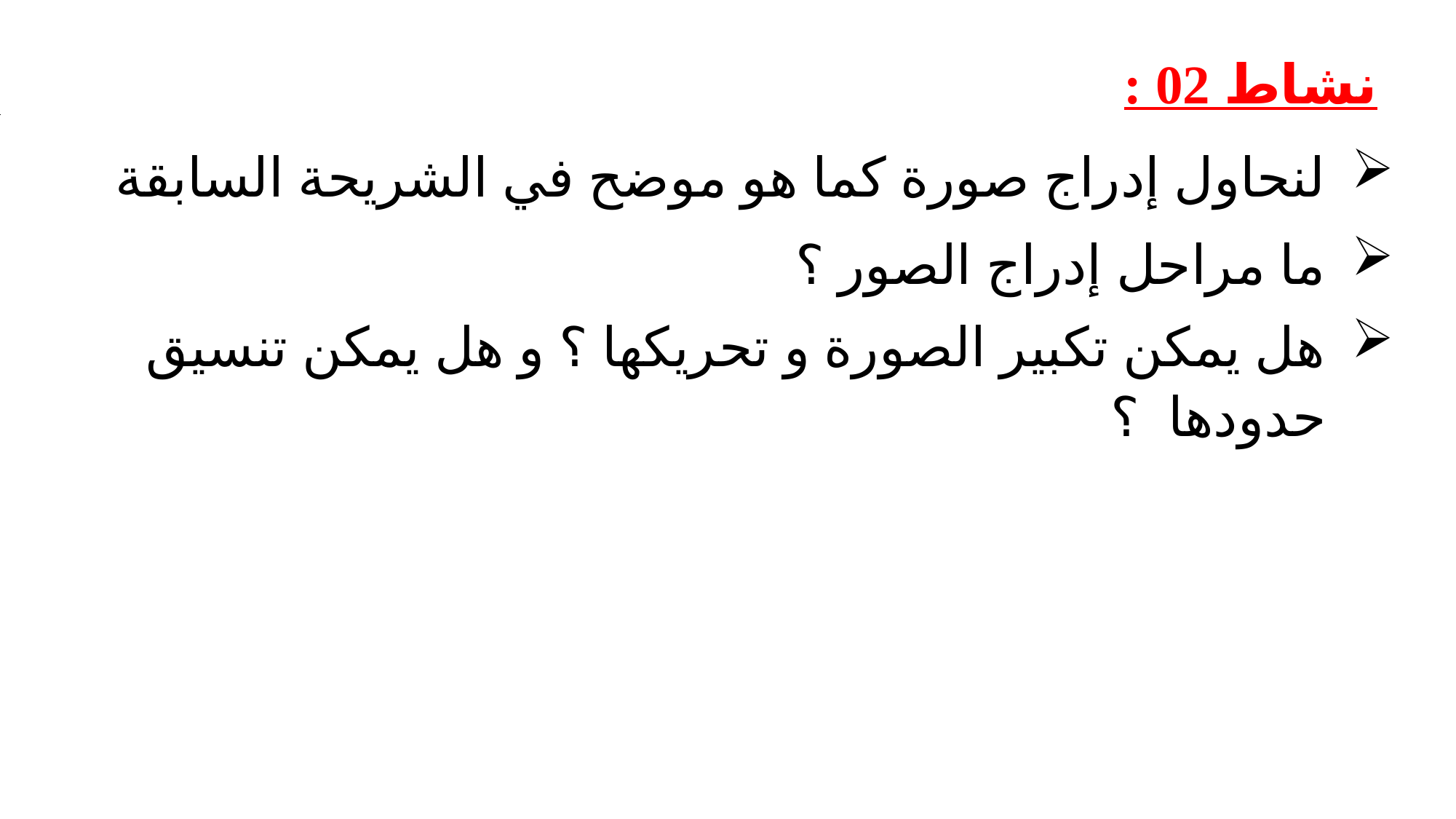

نشاط 02 :

لنحاول إدراج صورة كما هو موضح في الشريحة السابقة
ما مراحل إدراج الصور ؟
هل يمكن تكبير الصورة و تحريكها ؟ و هل يمكن تنسيق حدودها  ؟